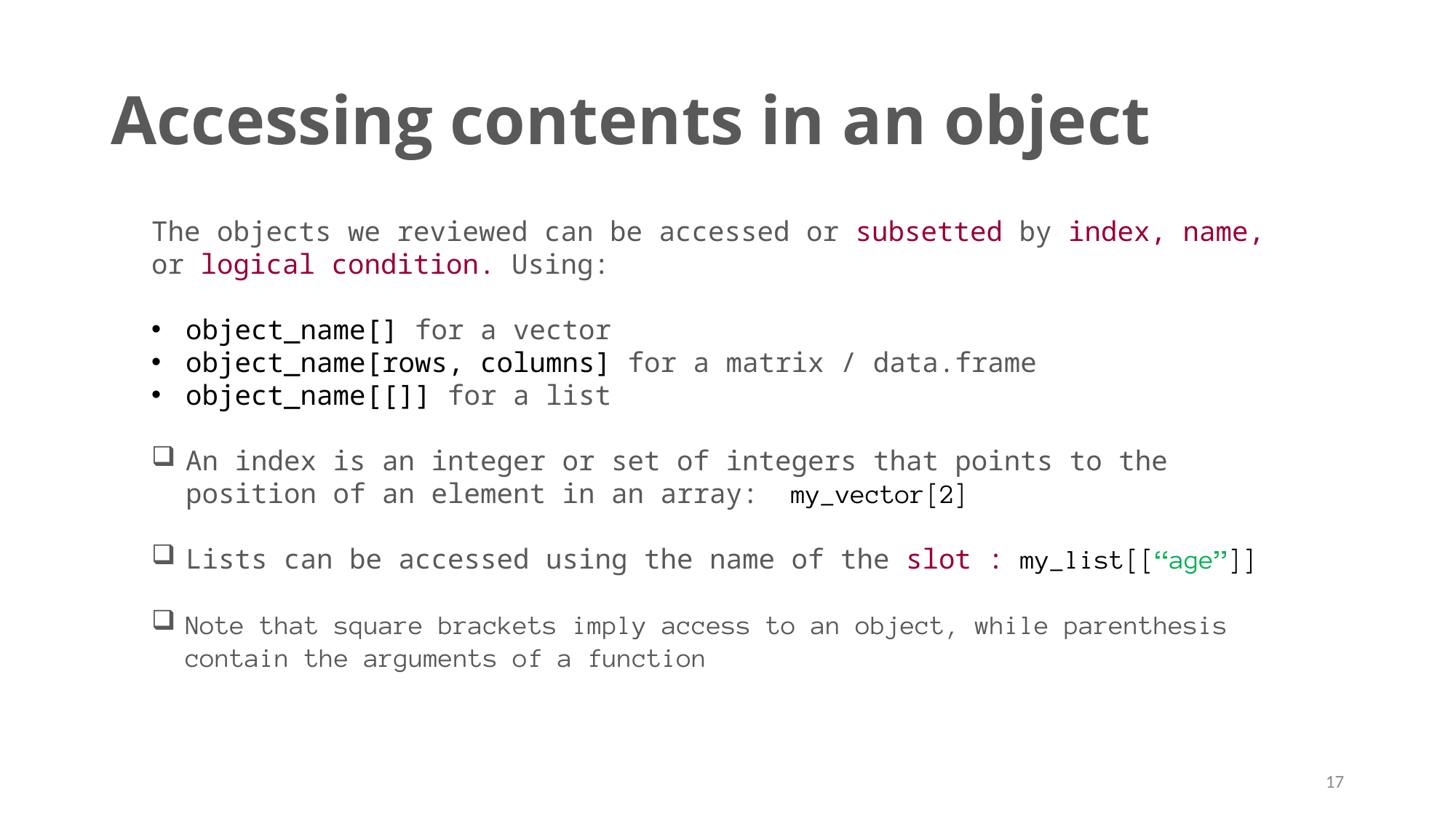

# Accessing contents in an object
The objects we reviewed can be accessed or subsetted by index, name, or logical condition. Using:

object_name[] for a vector
object_name[rows, columns] for a matrix / data.frame
object_name[[]] for a list

An index is an integer or set of integers that points to the position of an element in an array:  my_vector[2]

Lists can be accessed using the name of the slot : my_list[[“age”]]

Note that square brackets imply access to an object, while parenthesis contain the arguments of a function

17